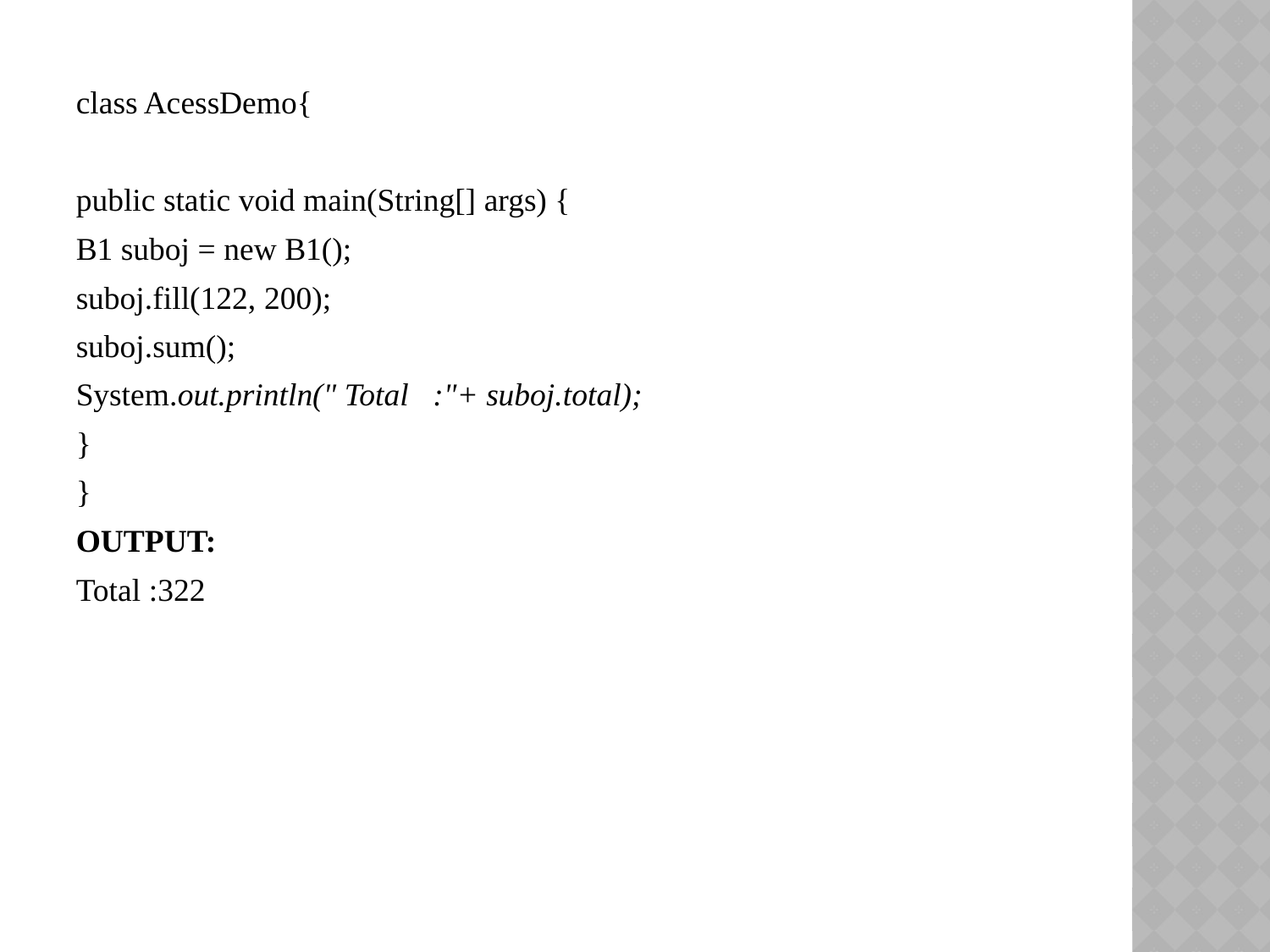

class AcessDemo{

public static void main(String[] args) {
B1 suboj = new B1();
suboj.fill(122, 200);
suboj.sum();
System.out.println(" Total   :"+ suboj.total);
}
}
OUTPUT:
Total :322